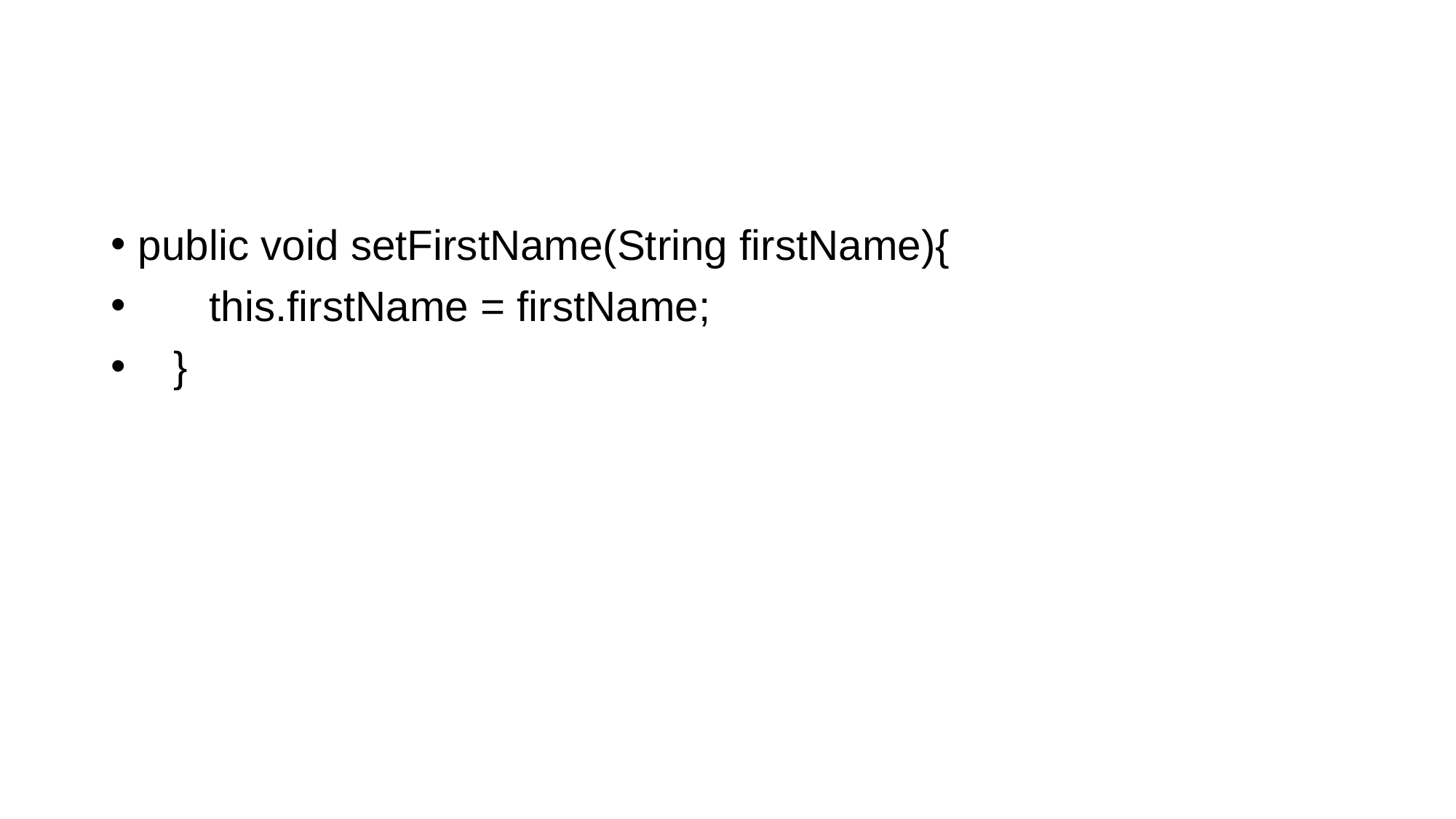

#
public void setFirstName(String firstName){
      this.firstName = firstName;
   }